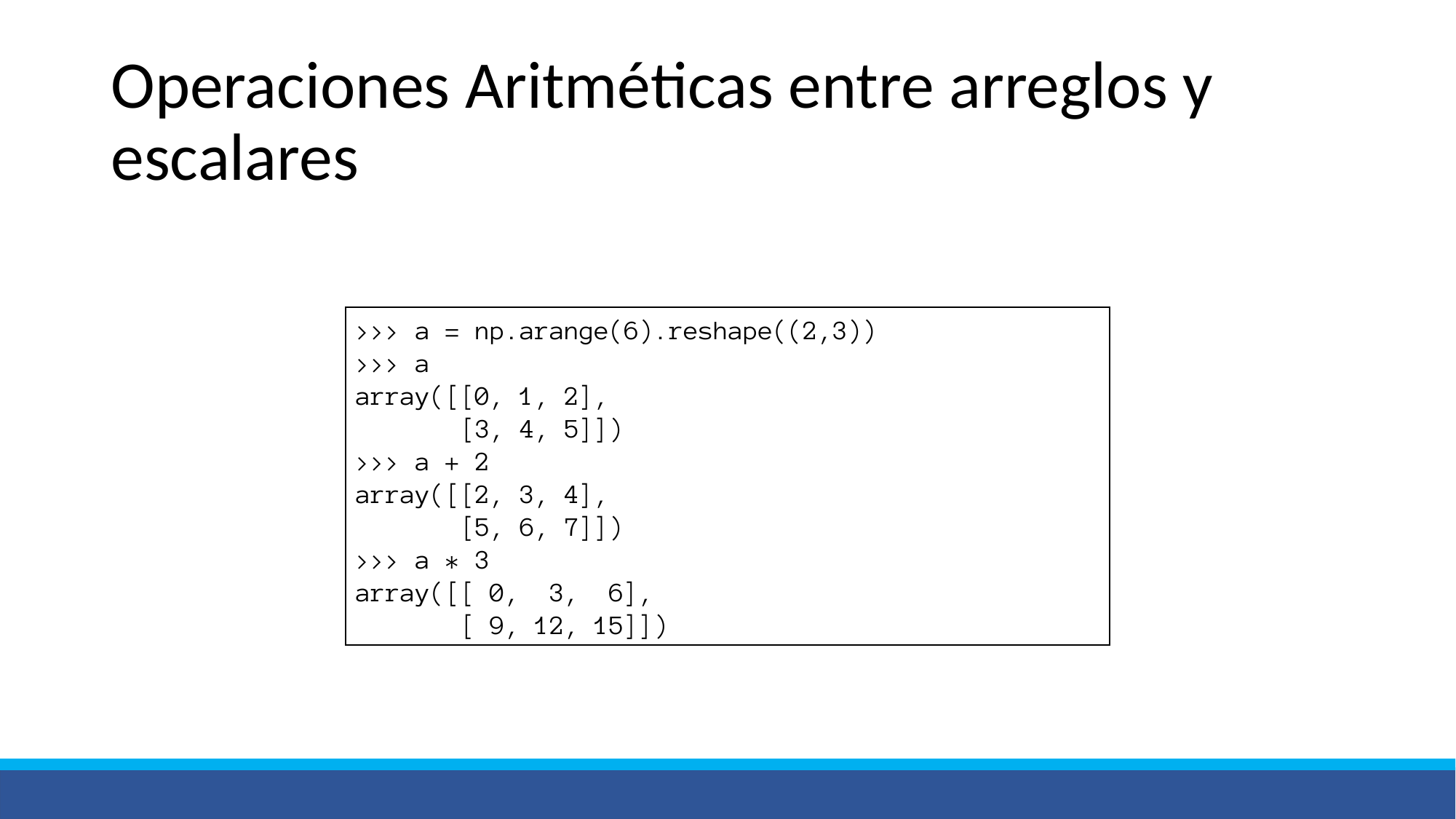

# Operaciones Aritméticas entre arreglos y escalares

>>> a = np.arange(6).reshape((2,3))
>>> a
array([[0, 1, 2],
       [3, 4, 5]])
>>> a + 2
array([[2, 3, 4],
       [5, 6, 7]])
>>> a * 3
array([[ 0,  3,  6],
       [ 9, 12, 15]])